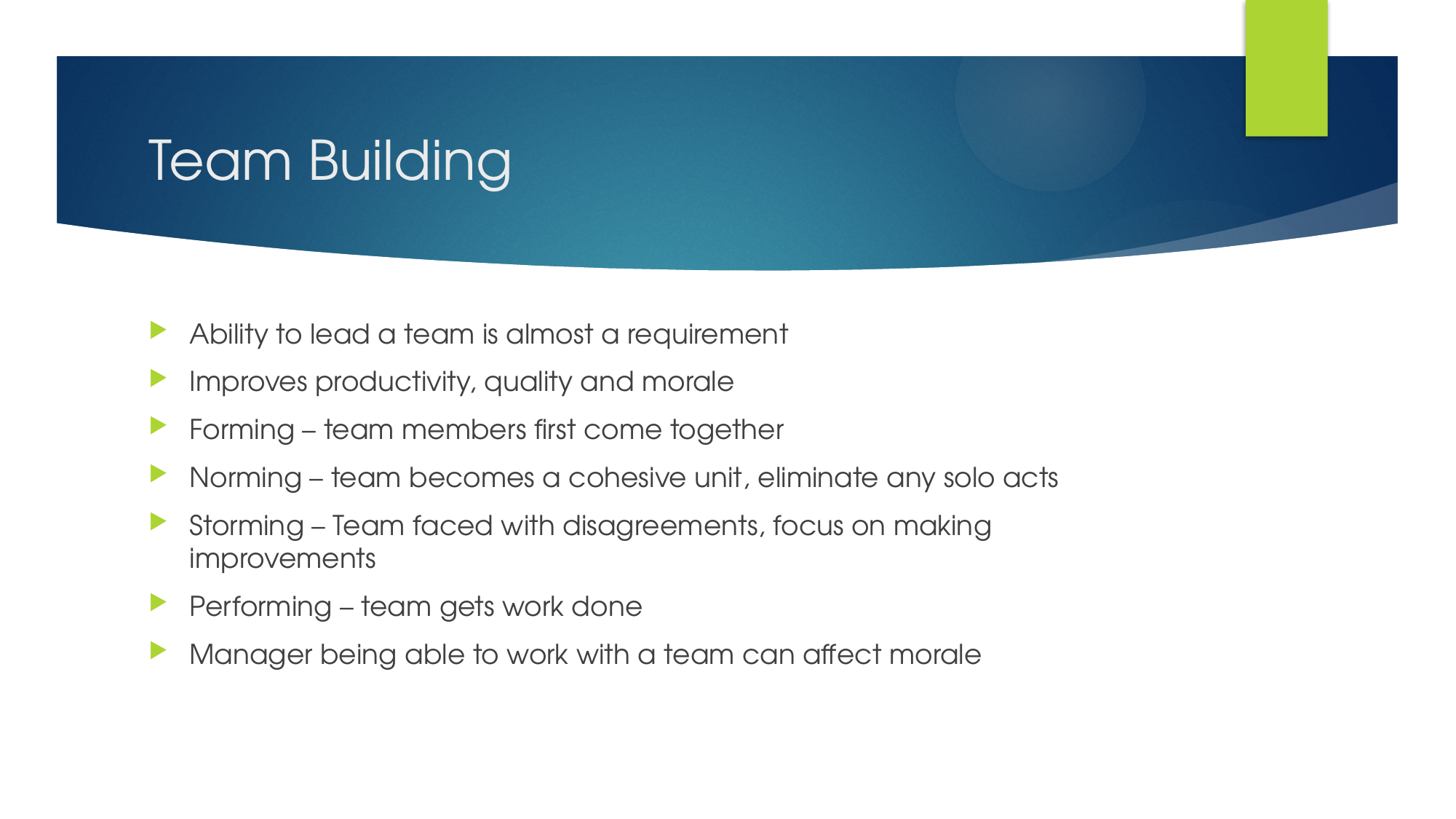

# Team Building
Ability to lead a team is almost a requirement
Improves productivity, quality and morale
Forming – team members first come together
Norming – team becomes a cohesive unit, eliminate any solo acts
Storming – Team faced with disagreements, focus on making improvements
Performing – team gets work done
Manager being able to work with a team can affect morale